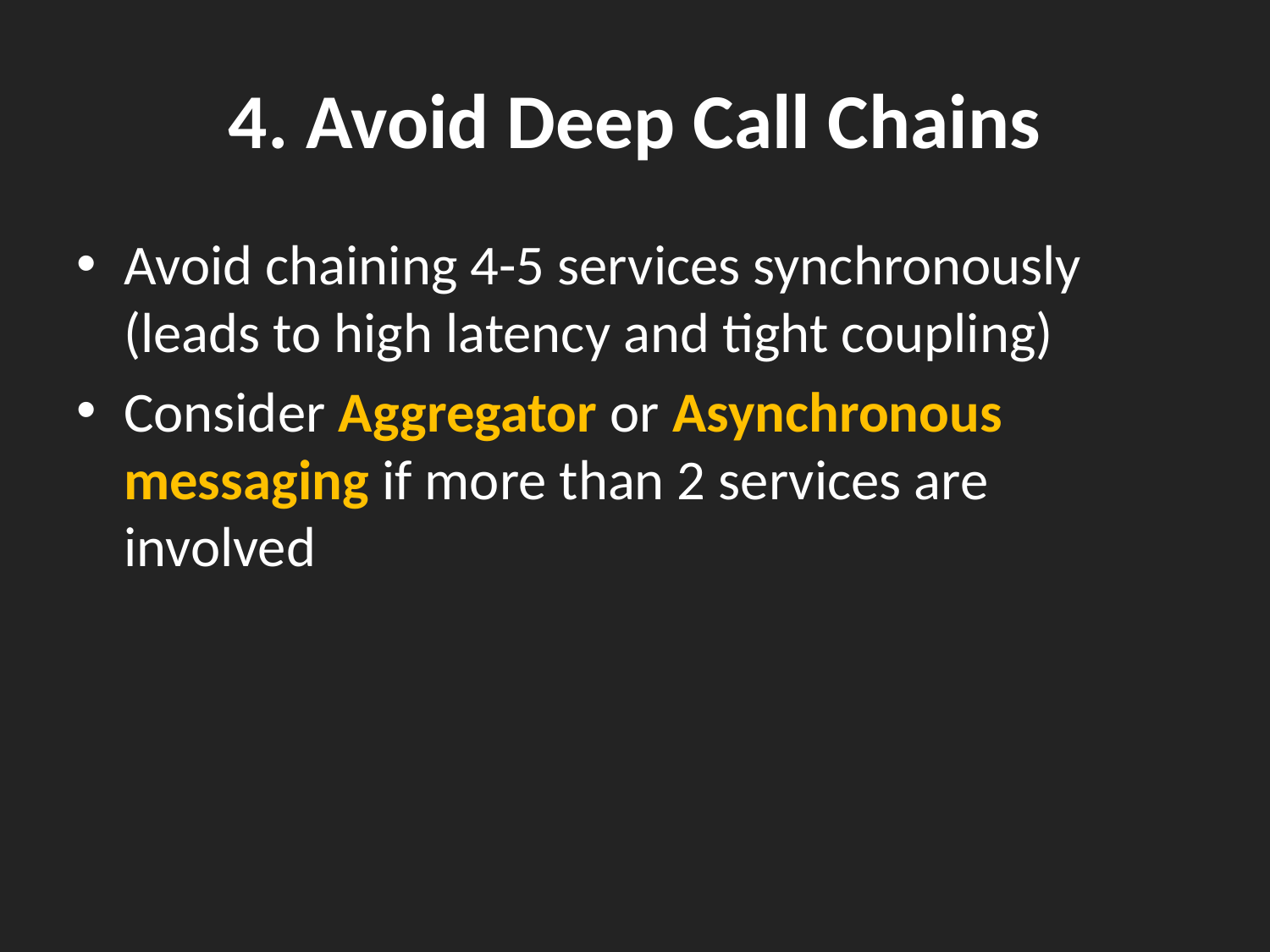

# 4. Avoid Deep Call Chains
Avoid chaining 4-5 services synchronously (leads to high latency and tight coupling)
Consider Aggregator or Asynchronous messaging if more than 2 services are involved